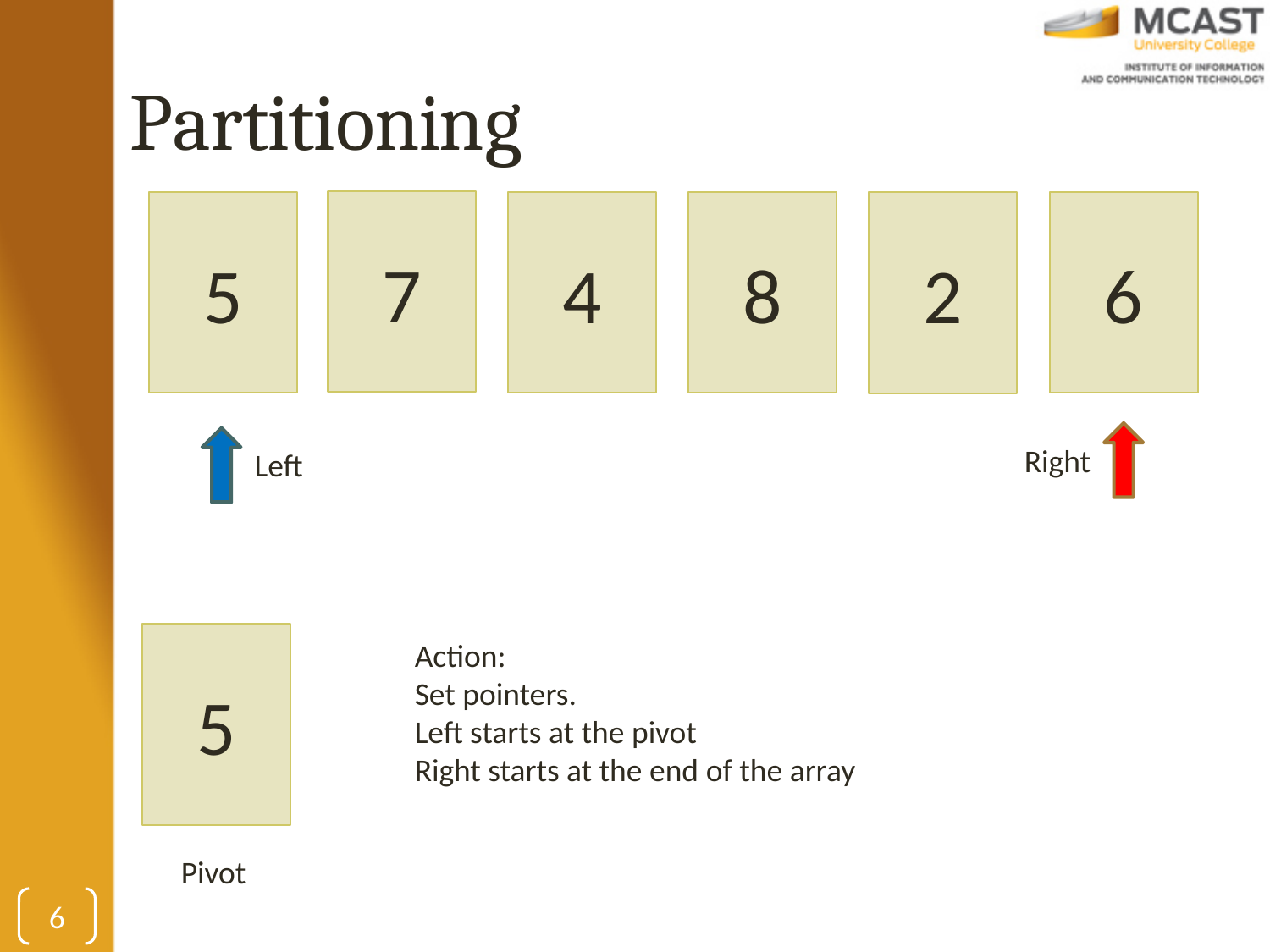

# Partitioning
7
5
8
6
4
2

Right

Left
5
Action:
Set pointers.
Left starts at the pivot
Right starts at the end of the array
Pivot
6